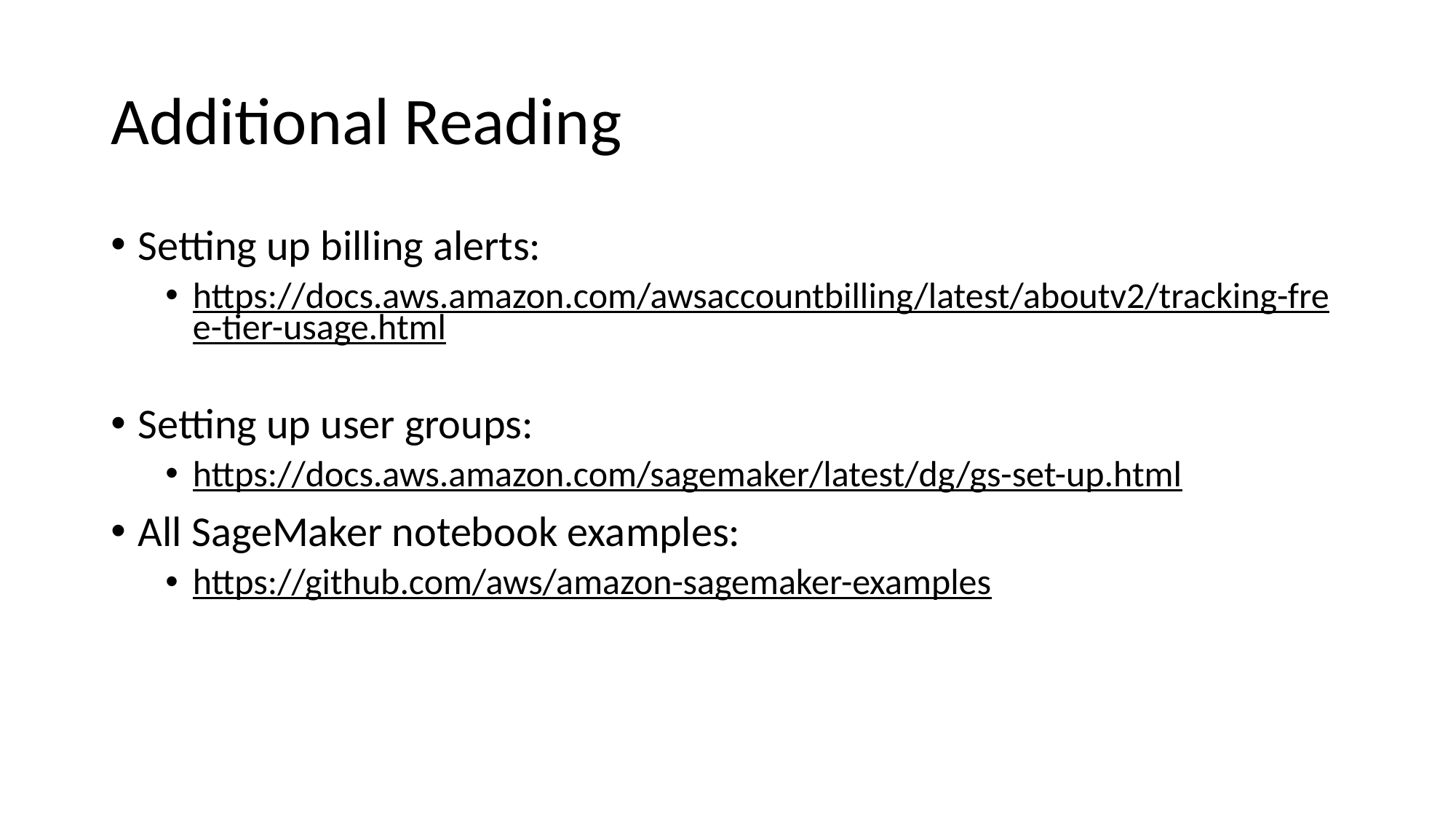

# Additional Reading
Setting up billing alerts:
https://docs.aws.amazon.com/awsaccountbilling/latest/aboutv2/tracking-free-tier-usage.html
Setting up user groups:
https://docs.aws.amazon.com/sagemaker/latest/dg/gs-set-up.html
All SageMaker notebook examples:
https://github.com/aws/amazon-sagemaker-examples